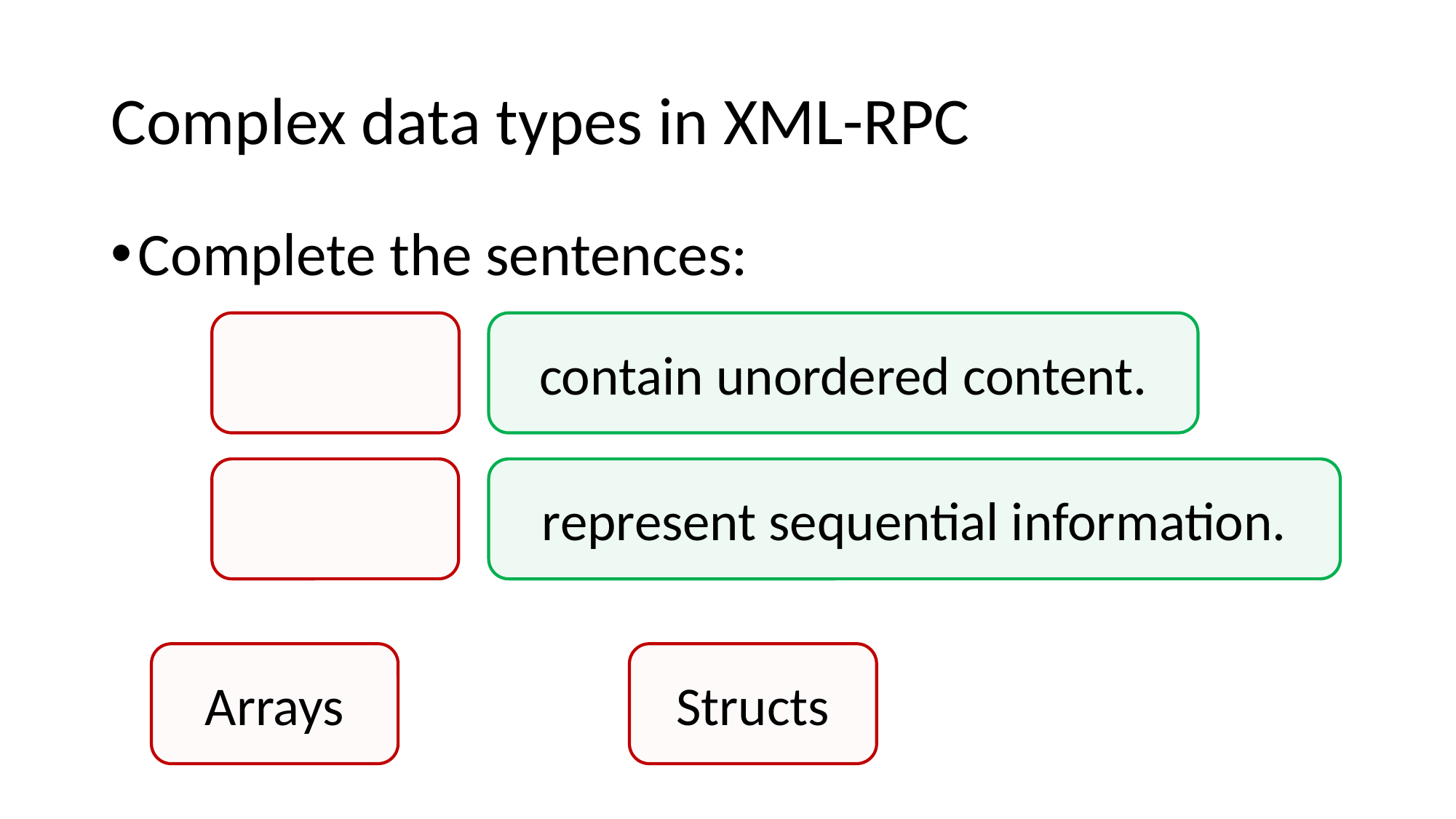

# Complex data types in XML-RPC
Complete the sentences:

contain unordered content.

represent sequential information.
Structs
Arrays